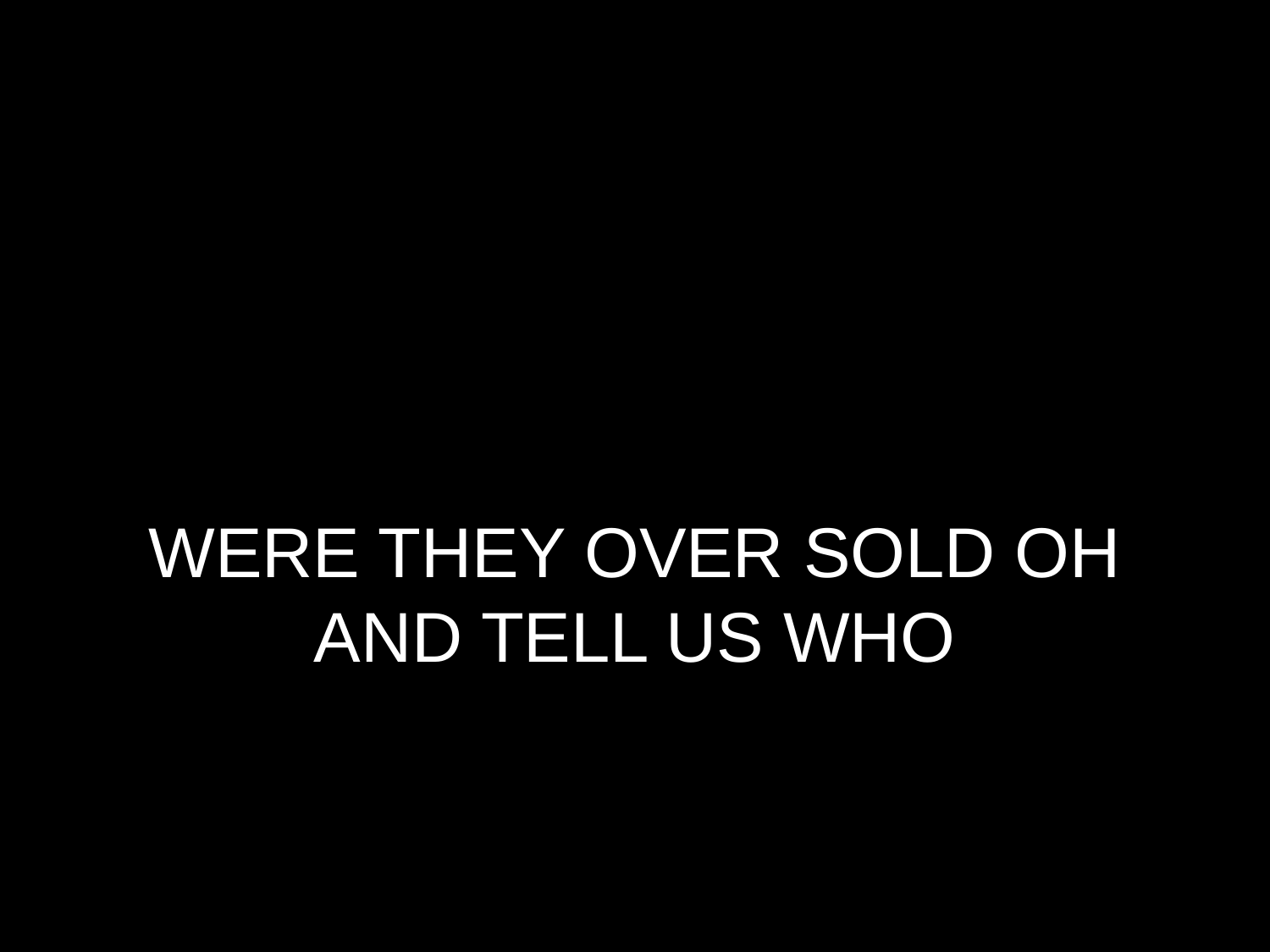

# WERE THEY OVER SOLD OH AND TELL US WHO